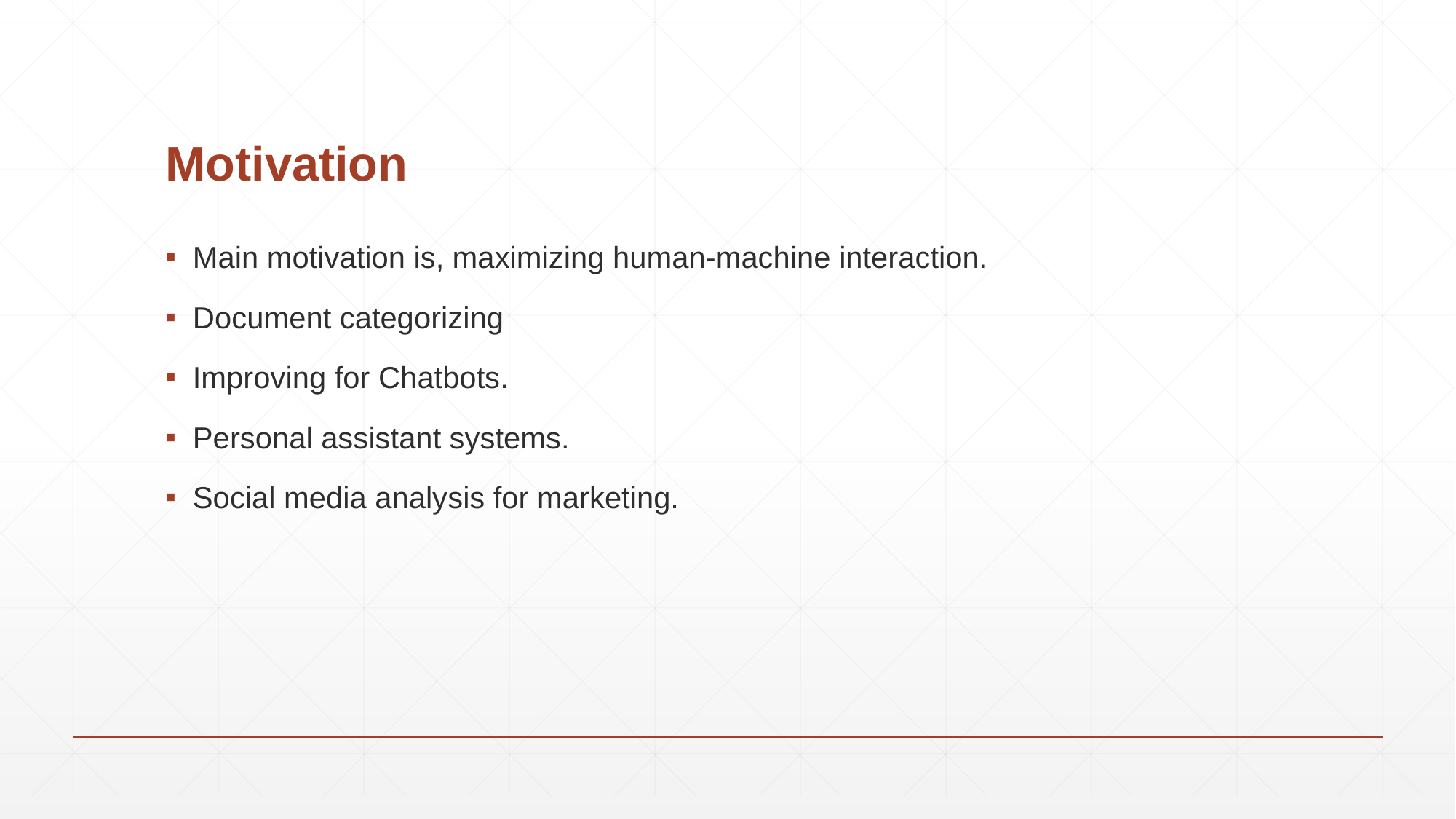

# Motivation
Main motivation is, maximizing human-machine interaction.
Document categorizing
Improving for Chatbots.
Personal assistant systems.
Social media analysis for marketing.